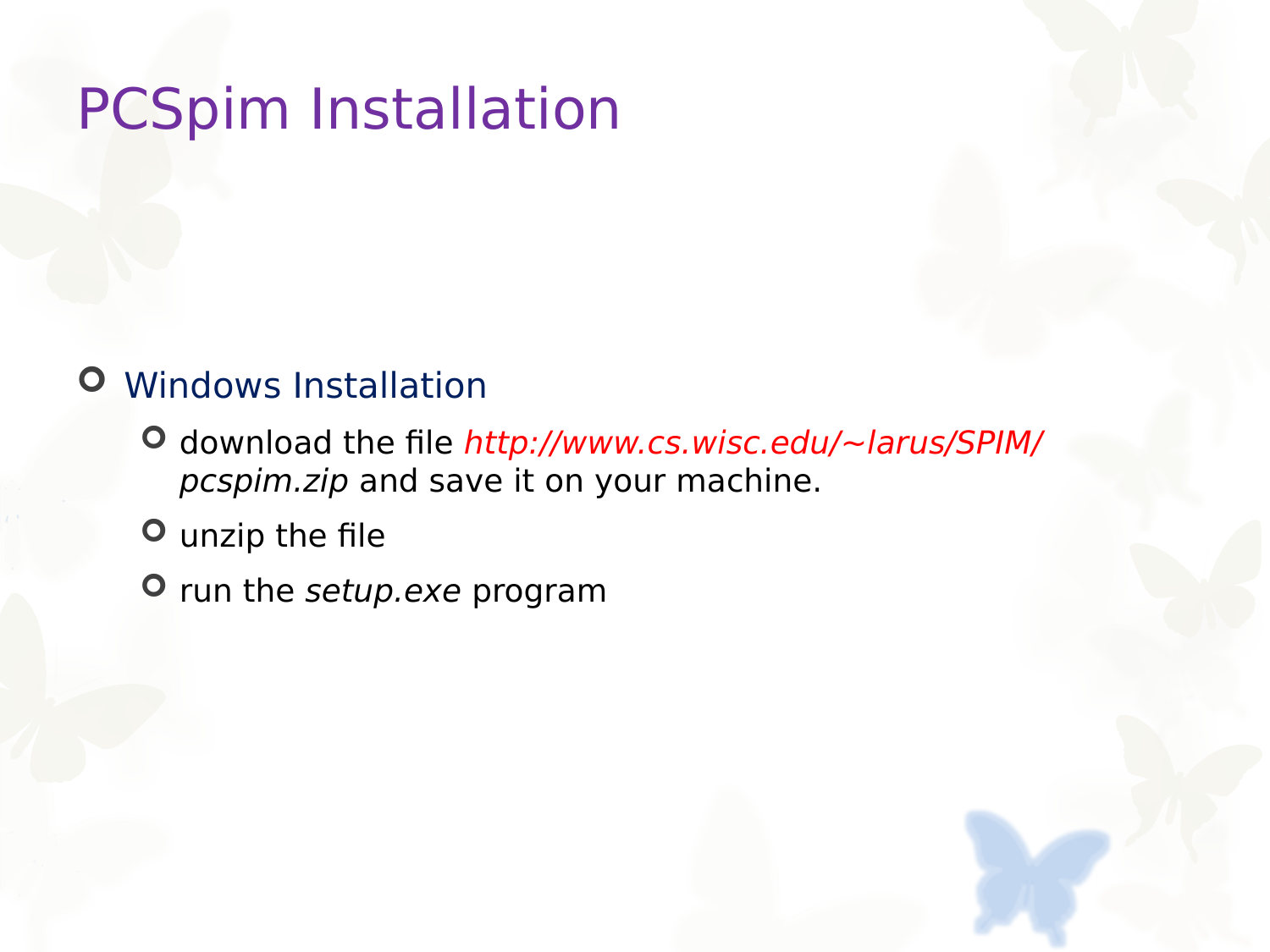

# PCSpim Installation
Windows Installation
download the file http://www.cs.wisc.edu/~larus/SPIM/      pcspim.zip and save it on your machine.
unzip the file
run the setup.exe program